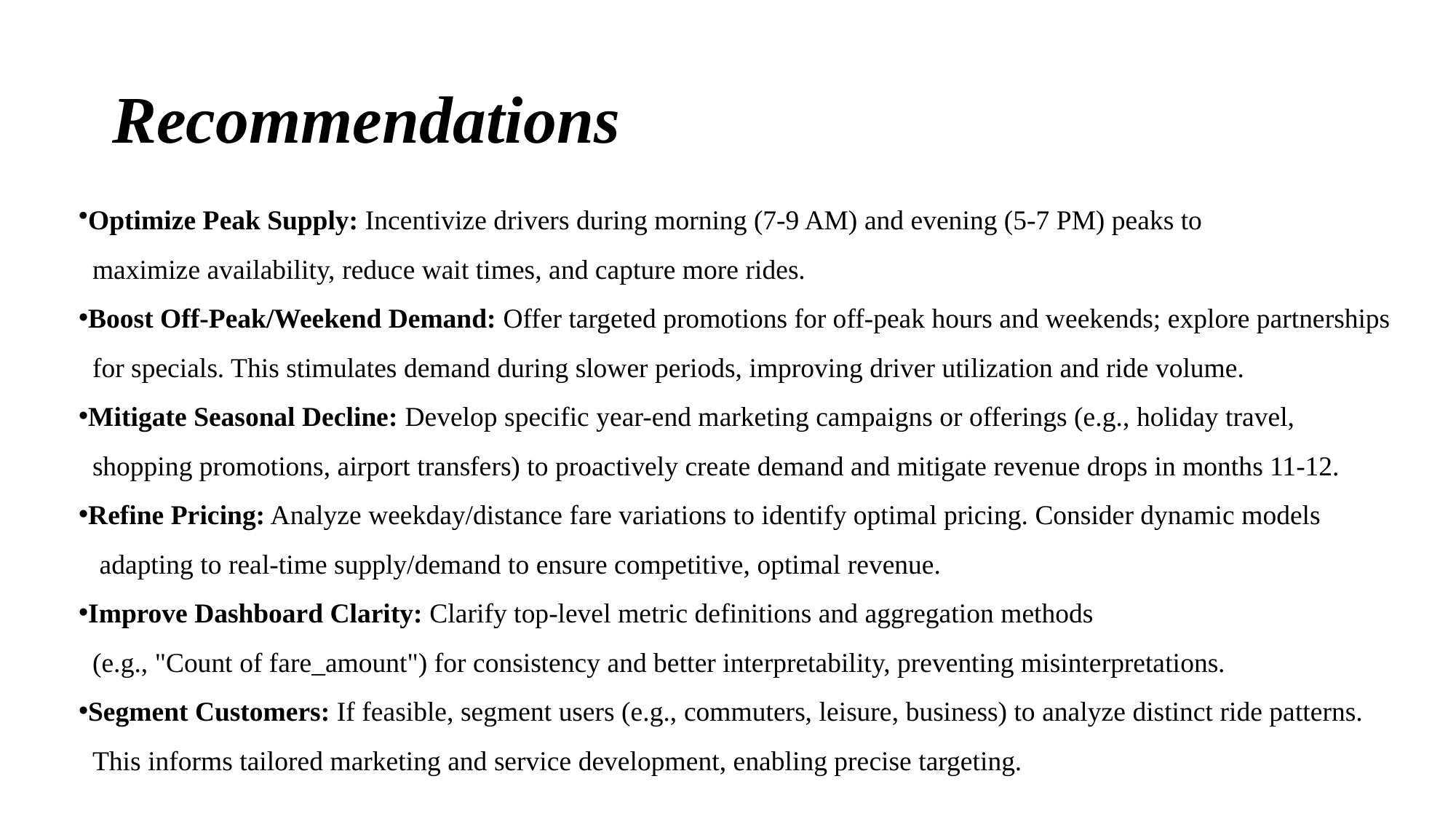

# Recommendations
Optimize Peak Supply: Incentivize drivers during morning (7-9 AM) and evening (5-7 PM) peaks to
  maximize availability, reduce wait times, and capture more rides.
Boost Off-Peak/Weekend Demand: Offer targeted promotions for off-peak hours and weekends; explore partnerships
  for specials. This stimulates demand during slower periods, improving driver utilization and ride volume.
Mitigate Seasonal Decline: Develop specific year-end marketing campaigns or offerings (e.g., holiday travel,
  shopping promotions, airport transfers) to proactively create demand and mitigate revenue drops in months 11-12.
Refine Pricing: Analyze weekday/distance fare variations to identify optimal pricing. Consider dynamic models
   adapting to real-time supply/demand to ensure competitive, optimal revenue.
Improve Dashboard Clarity: Clarify top-level metric definitions and aggregation methods
  (e.g., "Count of fare_amount") for consistency and better interpretability, preventing misinterpretations.
Segment Customers: If feasible, segment users (e.g., commuters, leisure, business) to analyze distinct ride patterns.
  This informs tailored marketing and service development, enabling precise targeting.